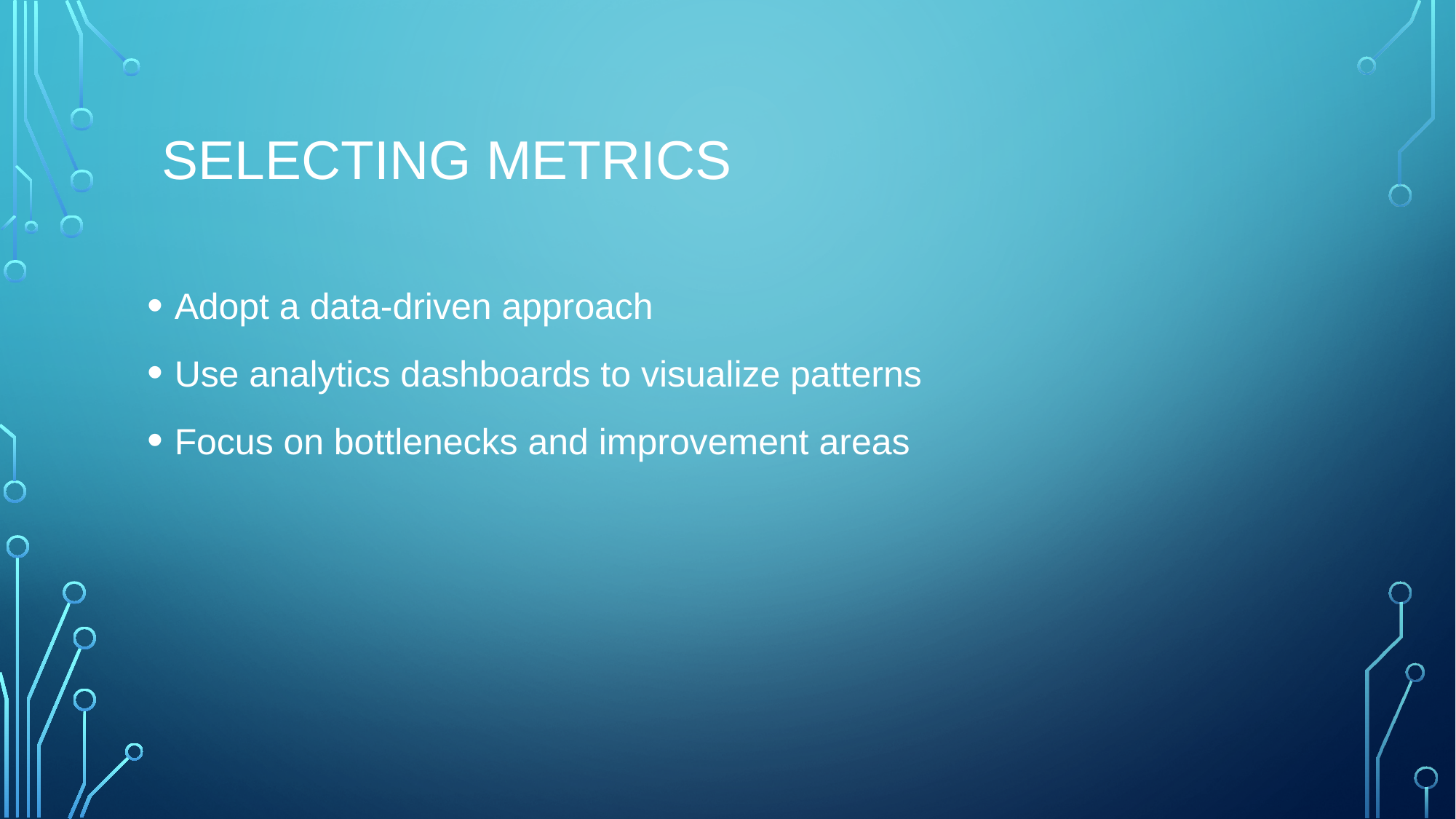

# Selecting Metrics
Adopt a data-driven approach
Use analytics dashboards to visualize patterns
Focus on bottlenecks and improvement areas